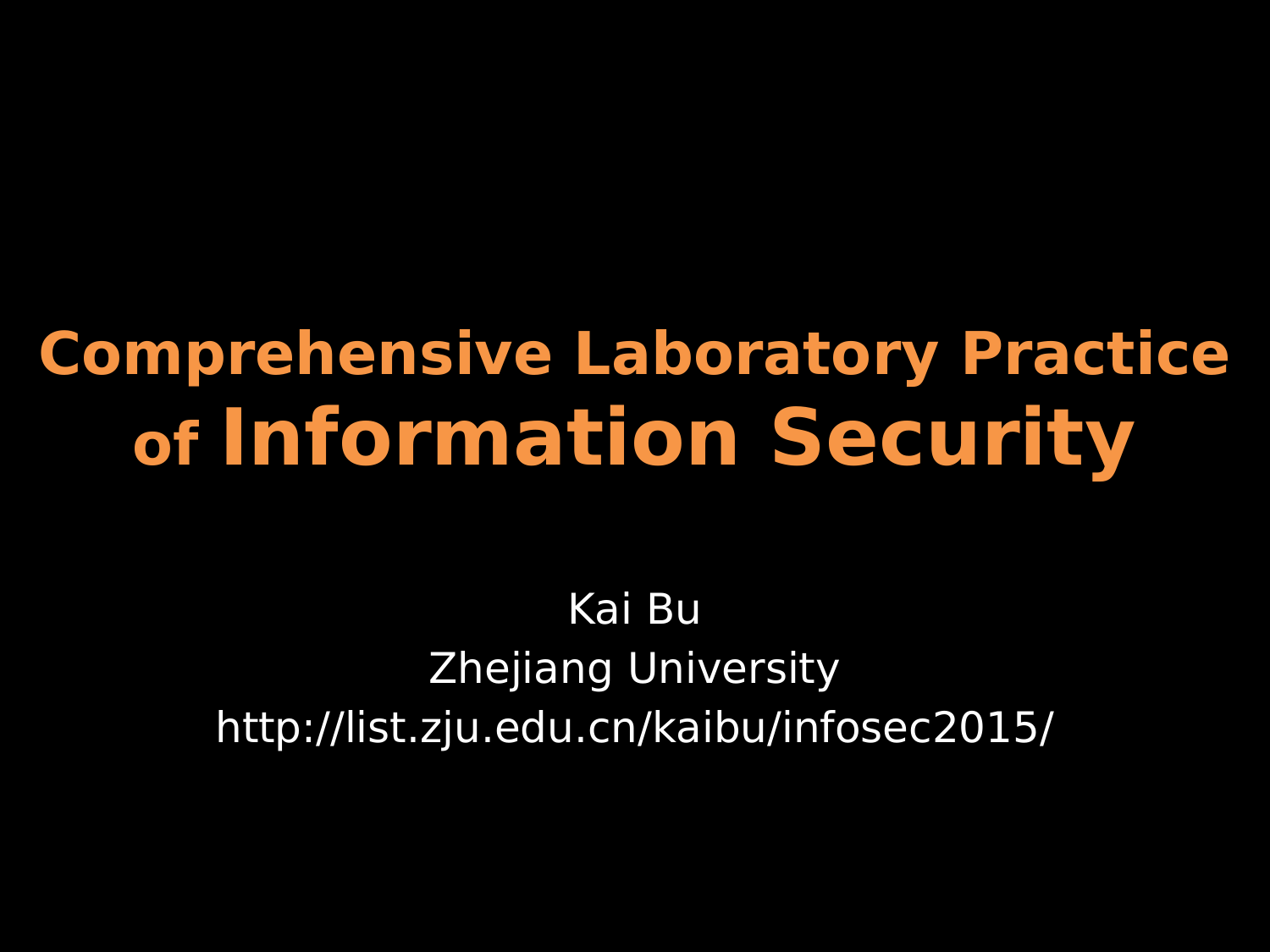

# Comprehensive Laboratory Practice of Information Security
Kai Bu
Zhejiang University
http://list.zju.edu.cn/kaibu/infosec2015/